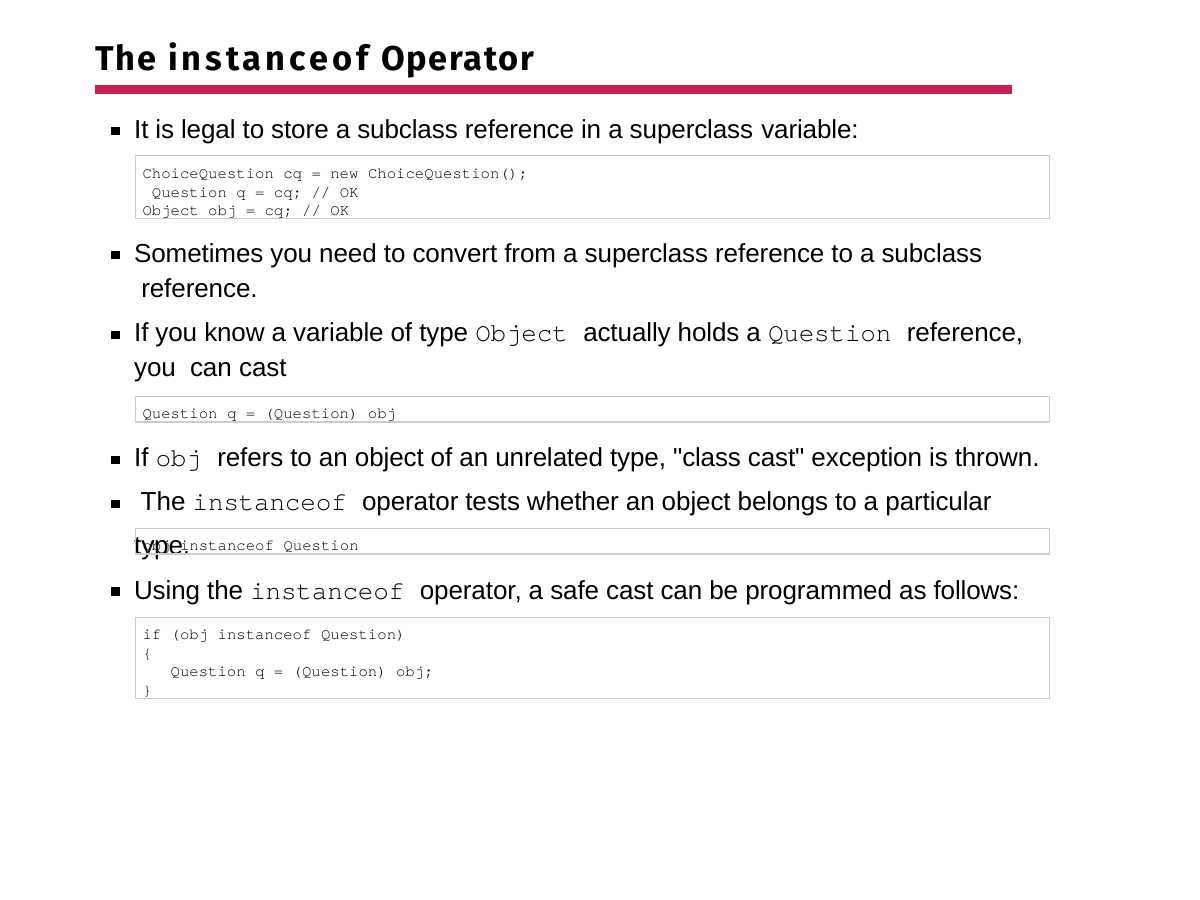

# The instanceof Operator
It is legal to store a subclass reference in a superclass variable:

ChoiceQuestion cq = new ChoiceQuestion();  Question q = cq; // OK
Object obj = cq; // OK
Sometimes you need to convert from a superclass reference to a subclass  reference.
If you know a variable of type Object actually holds a Question reference, you  can cast

Question q = (Question) obj
If obj refers to an object of an unrelated type, "class cast" exception is thrown.  The instanceof operator tests whether an object belongs to a particular type.

obj instanceof Question
Using the instanceof operator, a safe cast can be programmed as follows:

if (obj instanceof Question)
{
Question q = (Question) obj;
}